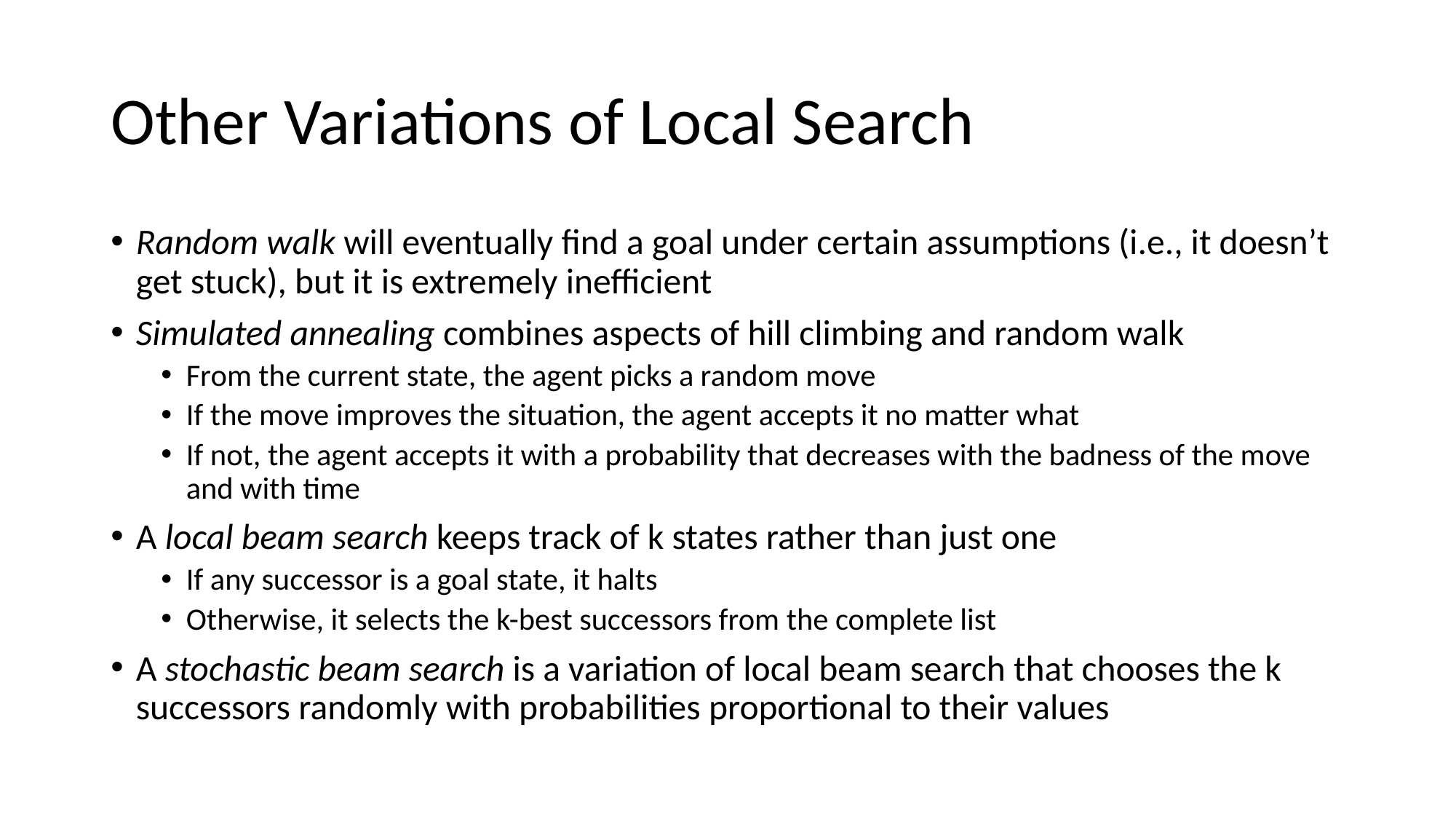

# Other Variations of Local Search
Random walk will eventually find a goal under certain assumptions (i.e., it doesn’t get stuck), but it is extremely inefficient
Simulated annealing combines aspects of hill climbing and random walk
From the current state, the agent picks a random move
If the move improves the situation, the agent accepts it no matter what
If not, the agent accepts it with a probability that decreases with the badness of the move and with time
A local beam search keeps track of k states rather than just one
If any successor is a goal state, it halts
Otherwise, it selects the k-best successors from the complete list
A stochastic beam search is a variation of local beam search that chooses the k successors randomly with probabilities proportional to their values